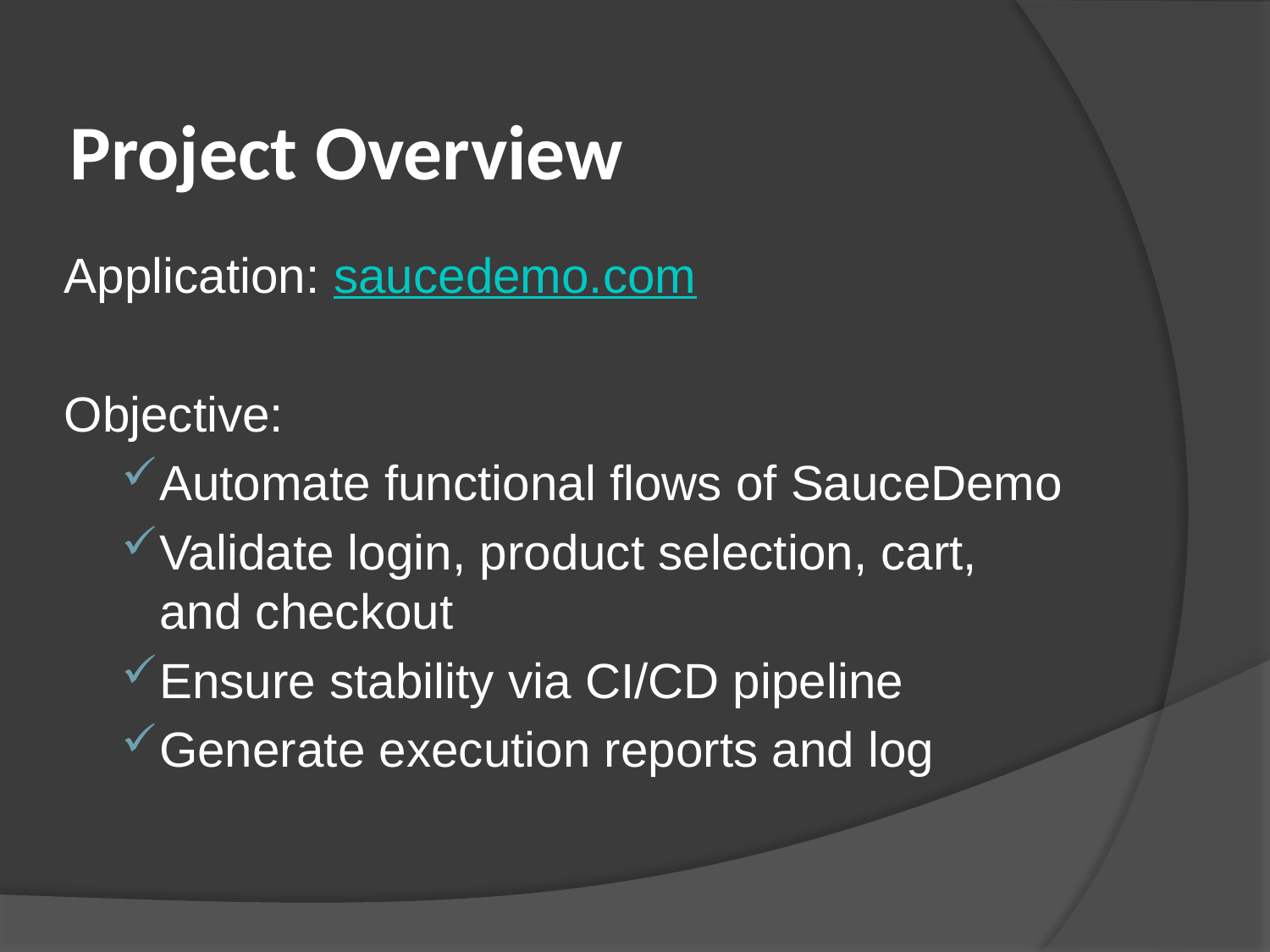

# Project Overview
Application: saucedemo.com

Objective:
Automate functional flows of SauceDemo
Validate login, product selection, cart, and checkout
Ensure stability via CI/CD pipeline
Generate execution reports and log